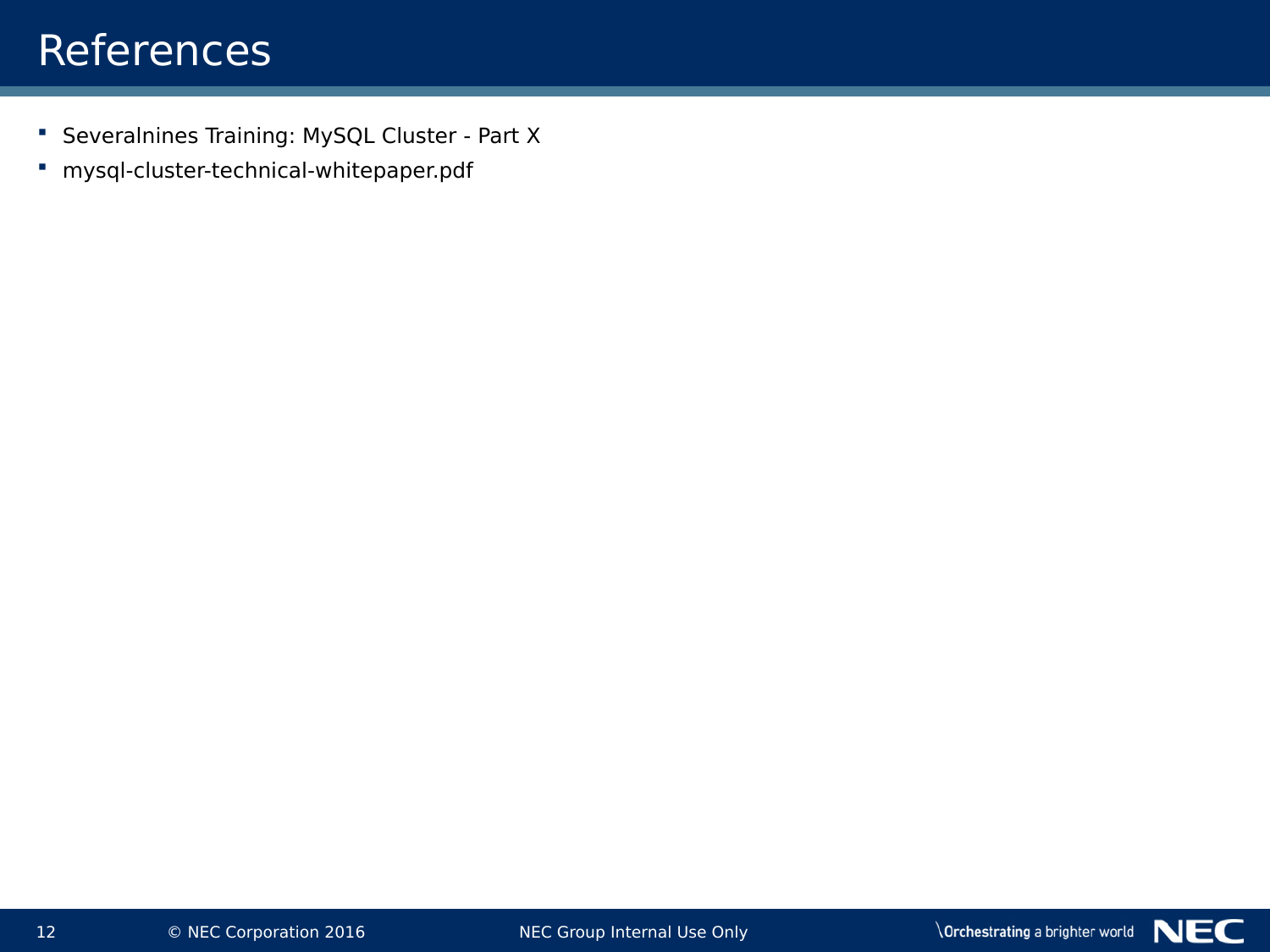

# References
Severalnines Training: MySQL Cluster - Part X
mysql-cluster-technical-whitepaper.pdf